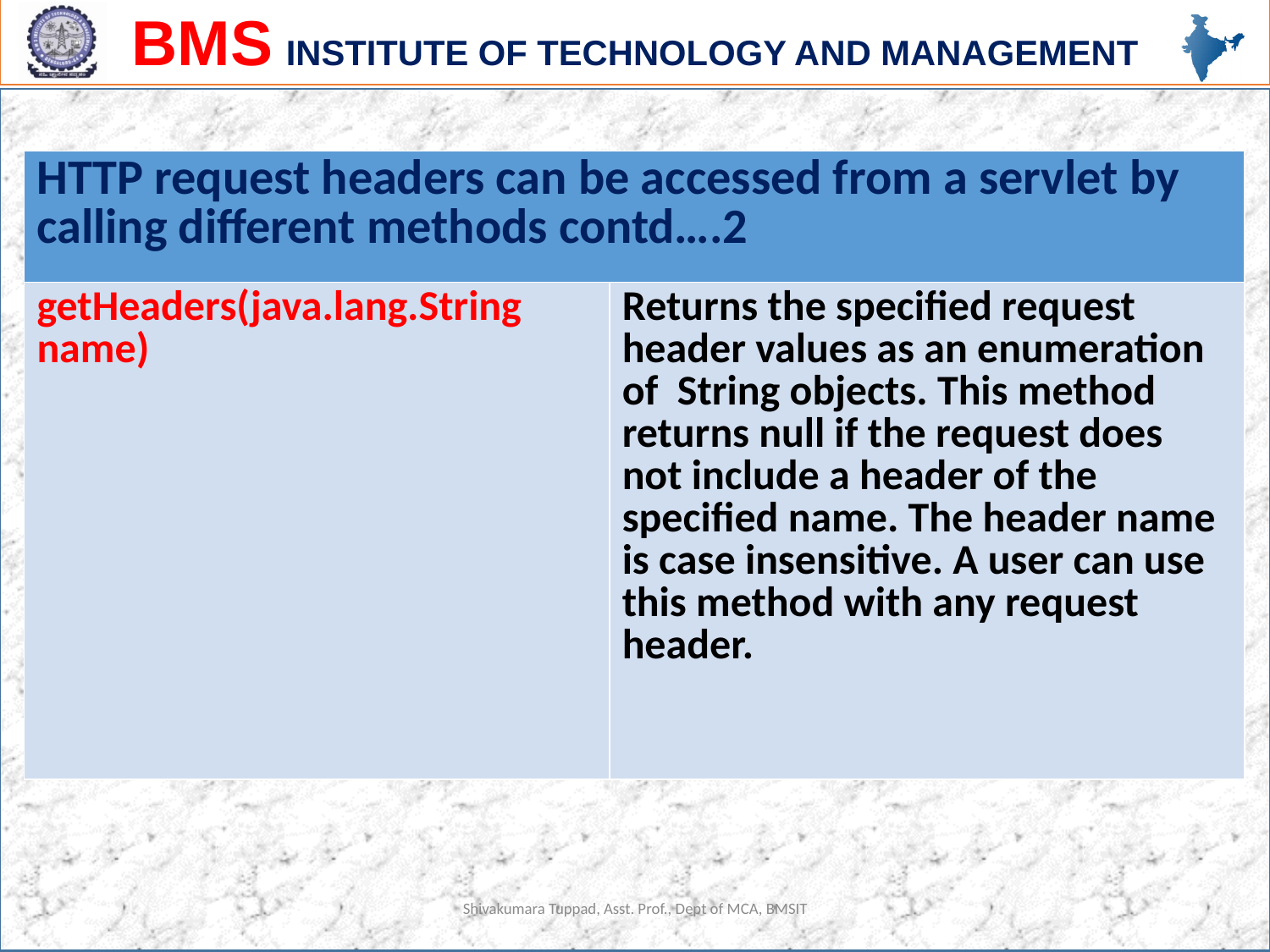

| HTTP request headers can be accessed from a servlet by calling different methods contd….2 |  |
| --- | --- |
| getHeaders(java.lang.String name) | Returns the specified request header values as an enumeration of String objects. This method returns null if the request does not include a header of the specified name. The header name is case insensitive. A user can use this method with any request header. |
Shivakumara Tuppad, Asst. Prof., Dept of MCA, BMSIT